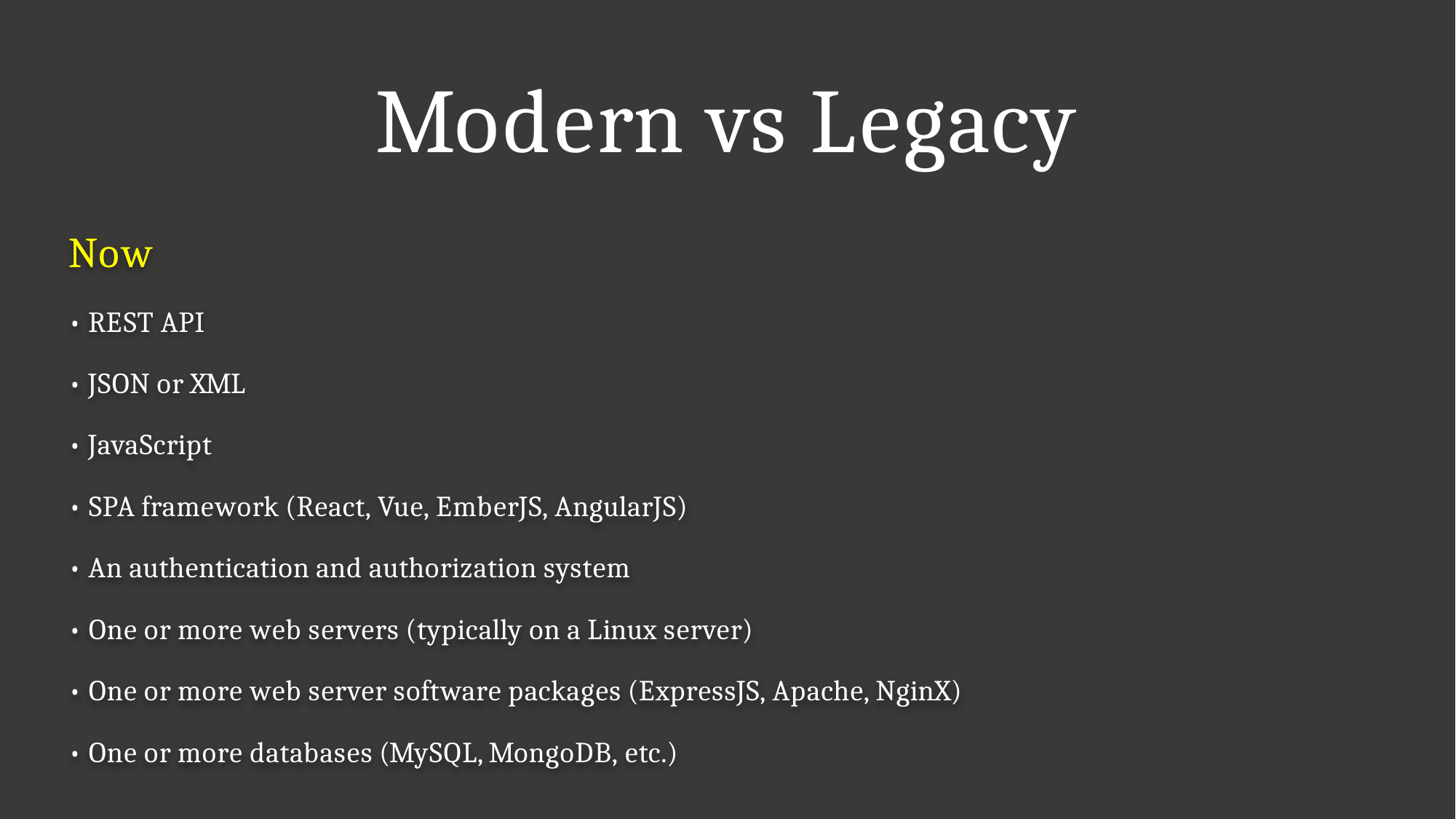

# Modern vs Legacy
Now
• REST API
• JSON or XML
• JavaScript
• SPA framework (React, Vue, EmberJS, AngularJS)
• An authentication and authorization system
• One or more web servers (typically on a Linux server)
• One or more web server software packages (ExpressJS, Apache, NginX)
• One or more databases (MySQL, MongoDB, etc.)